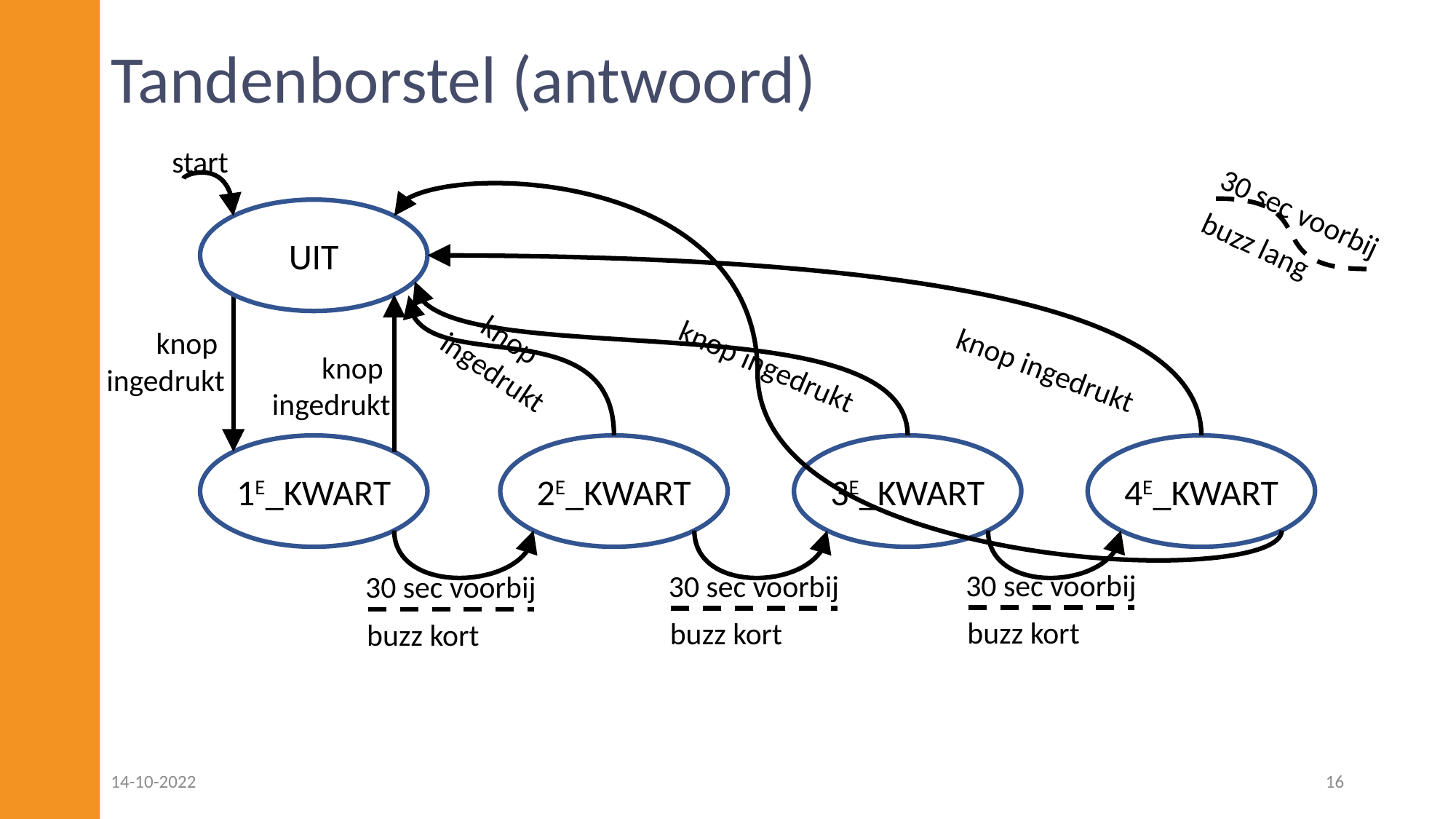

# Tandenborstel (antwoord)
start
30 sec voorbij
buzz lang
UIT
knop
ingedrukt

knop
ingedrukt
knop ingedrukt
knop
ingedrukt
knop ingedrukt
1E_KWART
2E_KWART
3E_KWART
4E_KWART
30 sec voorbij
30 sec voorbij
30 sec voorbij
buzz kort
buzz kort
buzz kort
14-10-2022

16